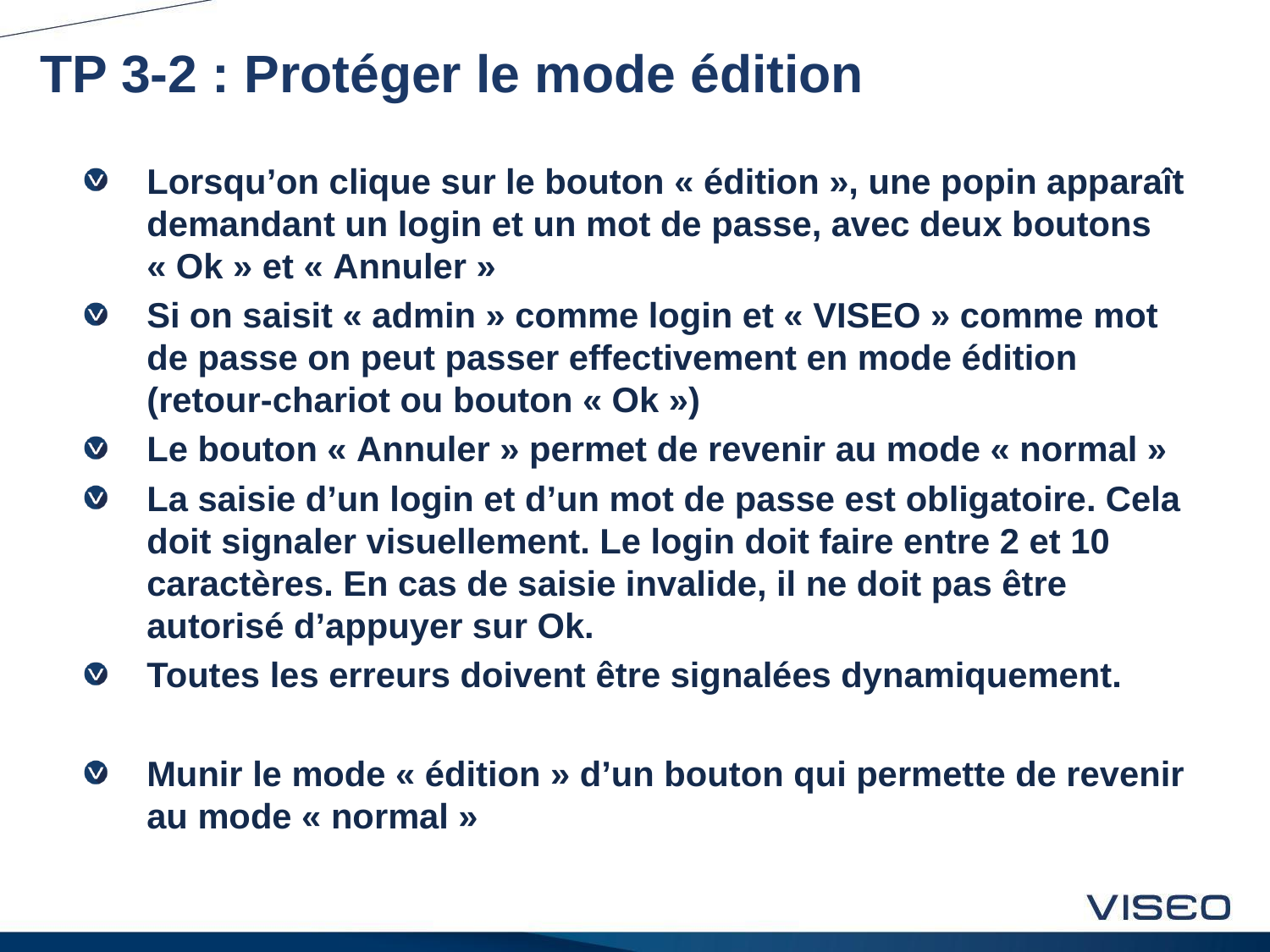

# TP 3-2 : Protéger le mode édition
Lorsqu’on clique sur le bouton « édition », une popin apparaît demandant un login et un mot de passe, avec deux boutons « Ok » et « Annuler »
Si on saisit « admin » comme login et « VISEO » comme mot de passe on peut passer effectivement en mode édition (retour-chariot ou bouton « Ok »)
Le bouton « Annuler » permet de revenir au mode « normal »
La saisie d’un login et d’un mot de passe est obligatoire. Cela doit signaler visuellement. Le login doit faire entre 2 et 10 caractères. En cas de saisie invalide, il ne doit pas être autorisé d’appuyer sur Ok.
Toutes les erreurs doivent être signalées dynamiquement.

Munir le mode « édition » d’un bouton qui permette de revenir au mode « normal »